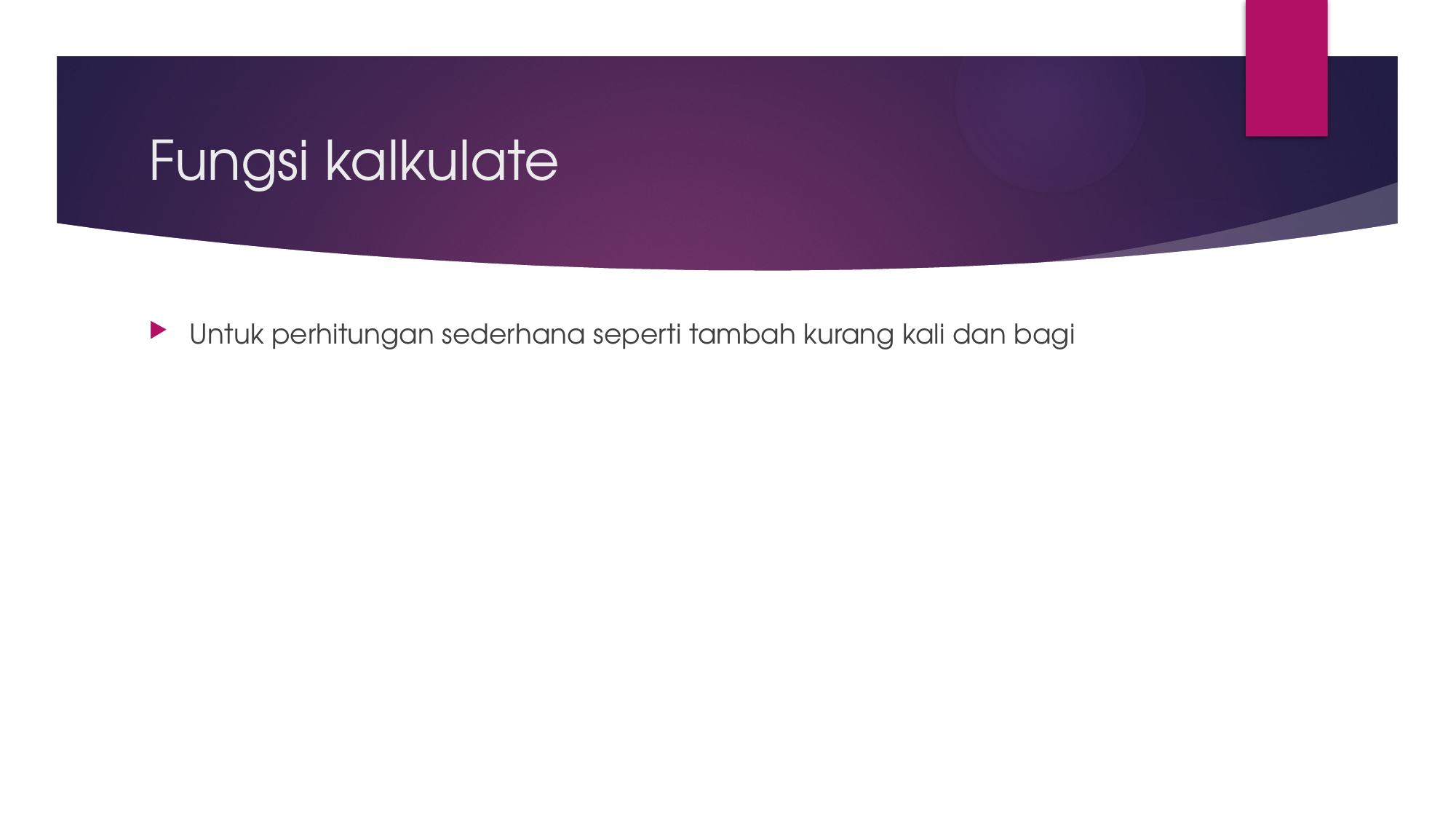

# Fungsi kalkulate
Untuk perhitungan sederhana seperti tambah kurang kali dan bagi